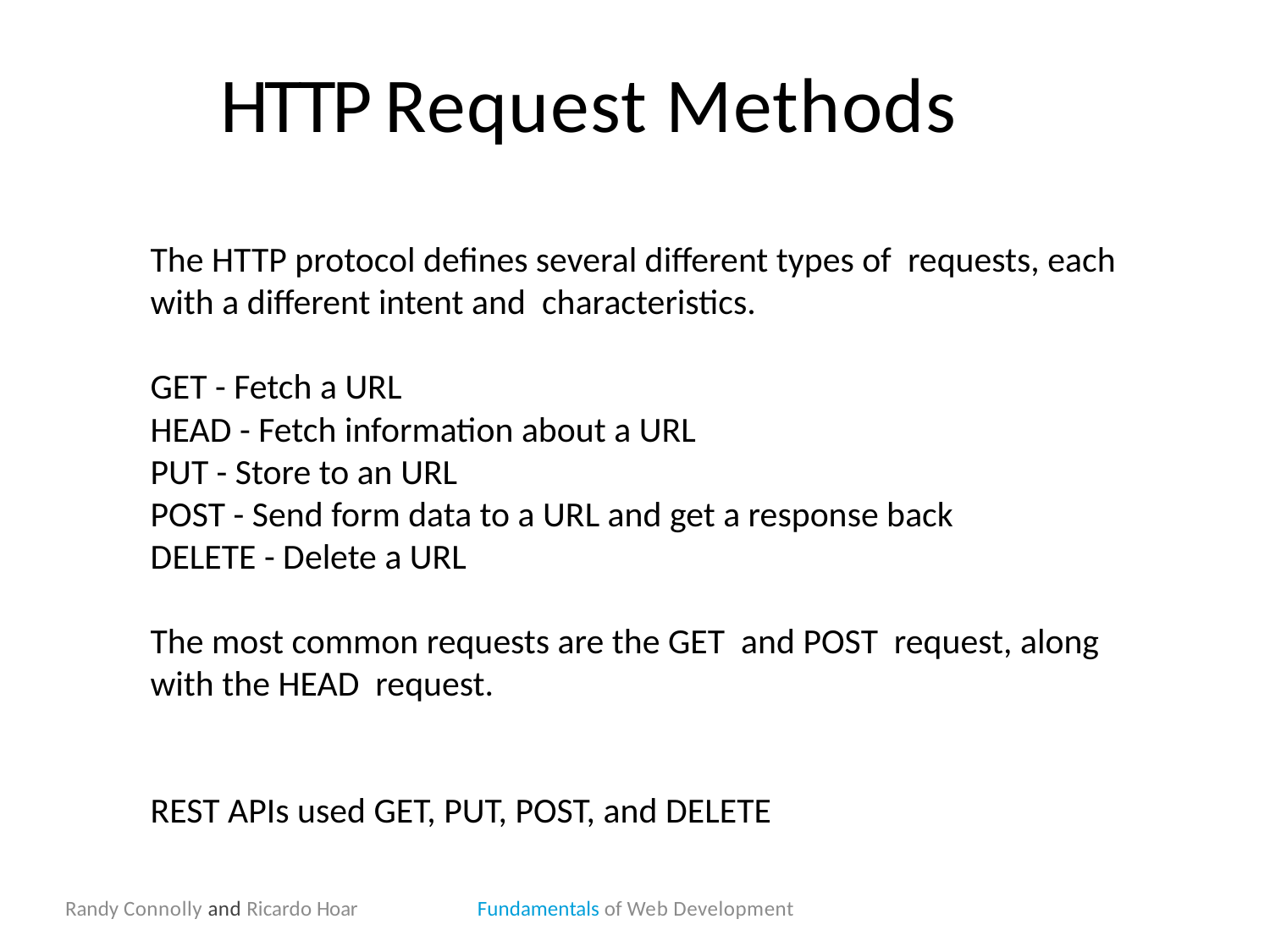

# HTTP Request Methods
The HTTP protocol defines several different types of  requests, each with a different intent and  characteristics.

GET - Fetch a URL
HEAD - Fetch information about a URL
PUT - Store to an URL
POST - Send form data to a URL and get a response back
DELETE - Delete a URL

The most common requests are the GET  and POST  request, along with the HEAD  request.

REST APIs used GET, PUT, POST, and DELETE

Randy Connolly and Ricardo Hoar
Fundamentals of Web Development